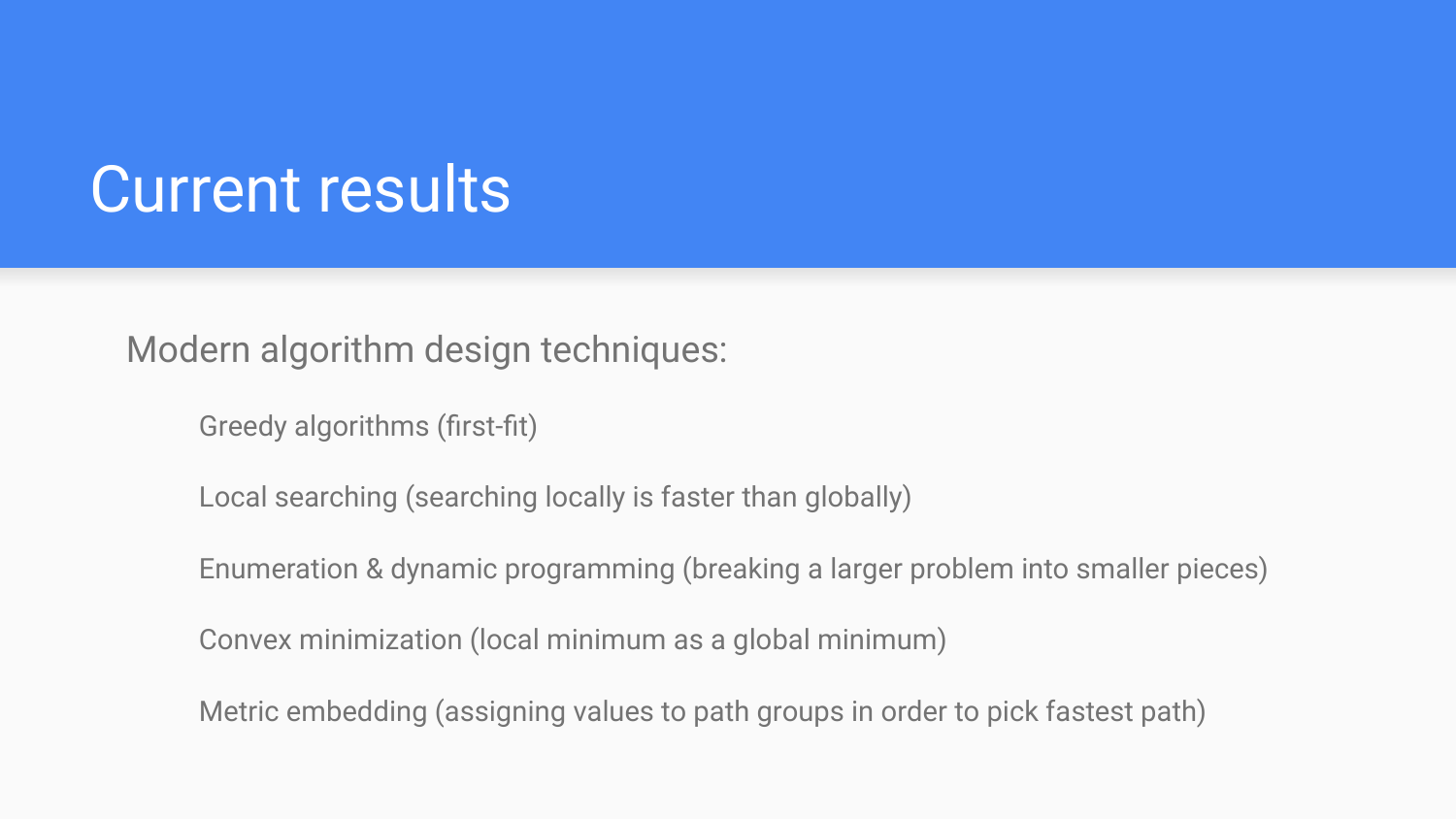

# Current results
Modern algorithm design techniques:
Greedy algorithms (first-fit)
Local searching (searching locally is faster than globally)
Enumeration & dynamic programming (breaking a larger problem into smaller pieces)
Convex minimization (local minimum as a global minimum)
Metric embedding (assigning values to path groups in order to pick fastest path)